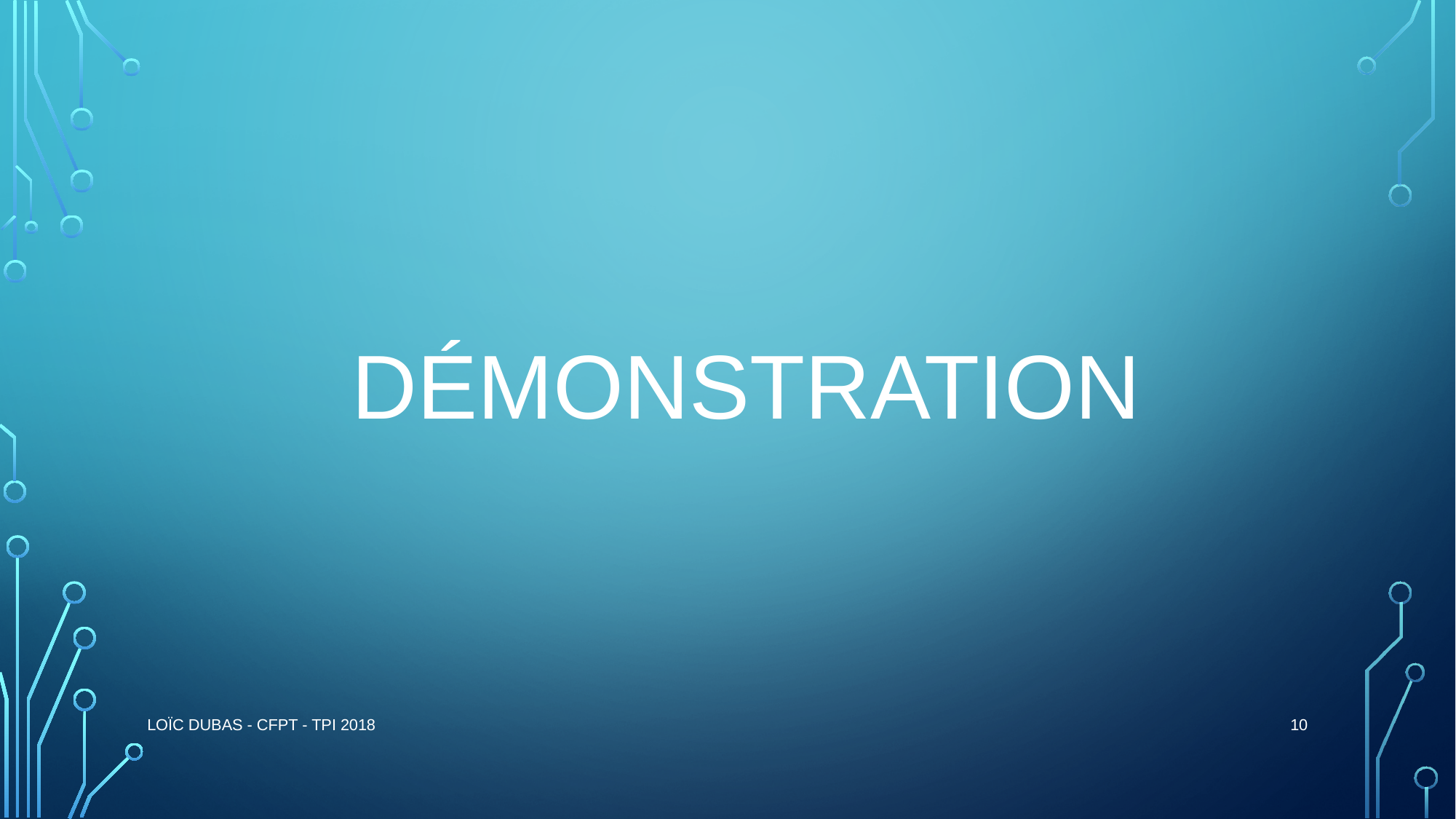

# démonstration
10
Loïc Dubas - CFPT - TPI 2018